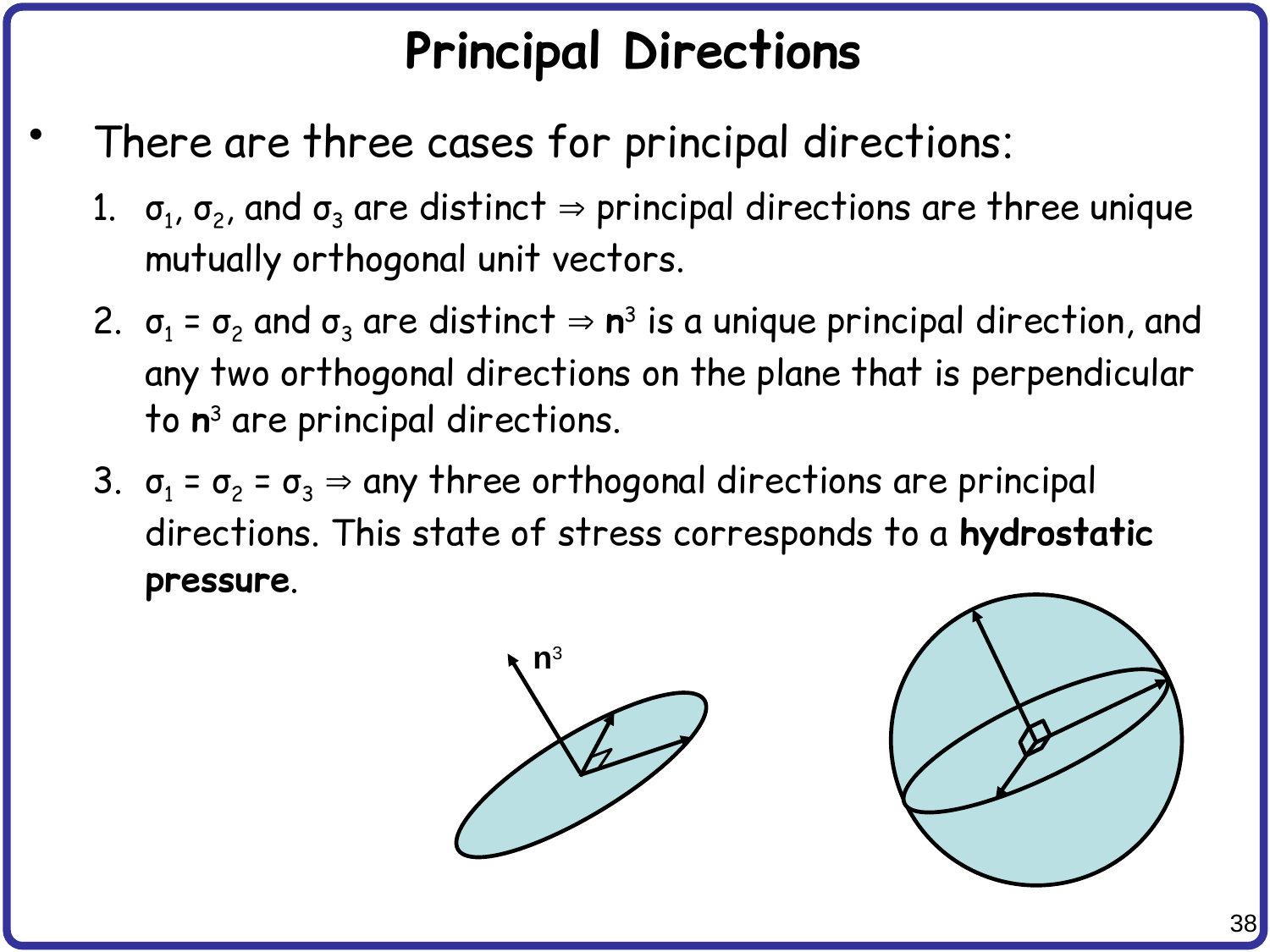

# Principal Directions
There are three cases for principal directions:
σ1, σ2, and σ3 are distinct ⇒ principal directions are three unique mutually orthogonal unit vectors.
σ1 = σ2 and σ3 are distinct ⇒ n3 is a unique principal direction, and any two orthogonal directions on the plane that is perpendicular to n3 are principal directions.
σ1 = σ2 = σ3 ⇒ any three orthogonal directions are principal directions. This state of stress corresponds to a hydrostatic pressure.

n3